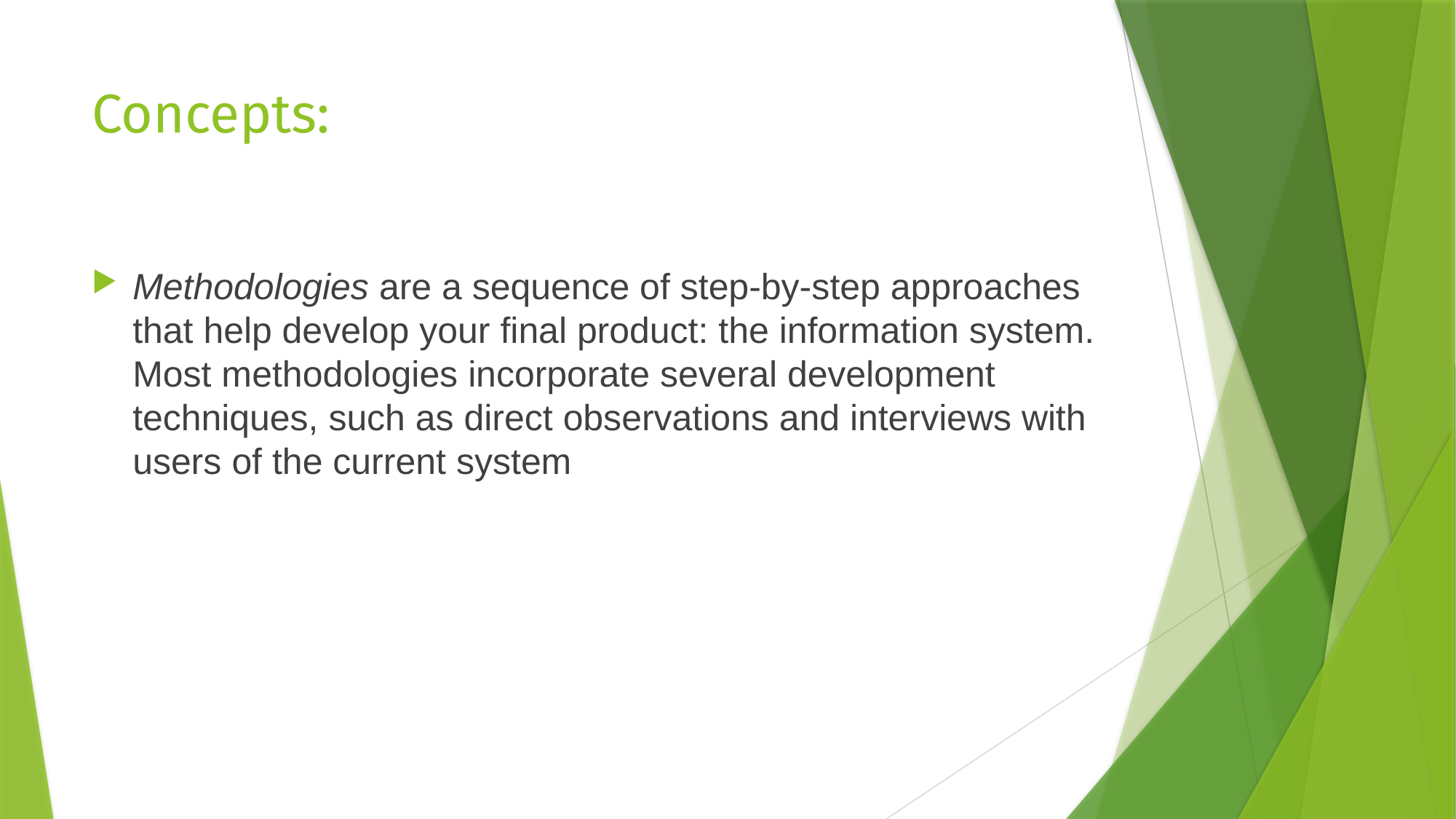

# Concepts:
Methodologies are a sequence of step-by-step approaches that help develop your final product: the information system. Most methodologies incorporate several development techniques, such as direct observations and interviews with users of the current system